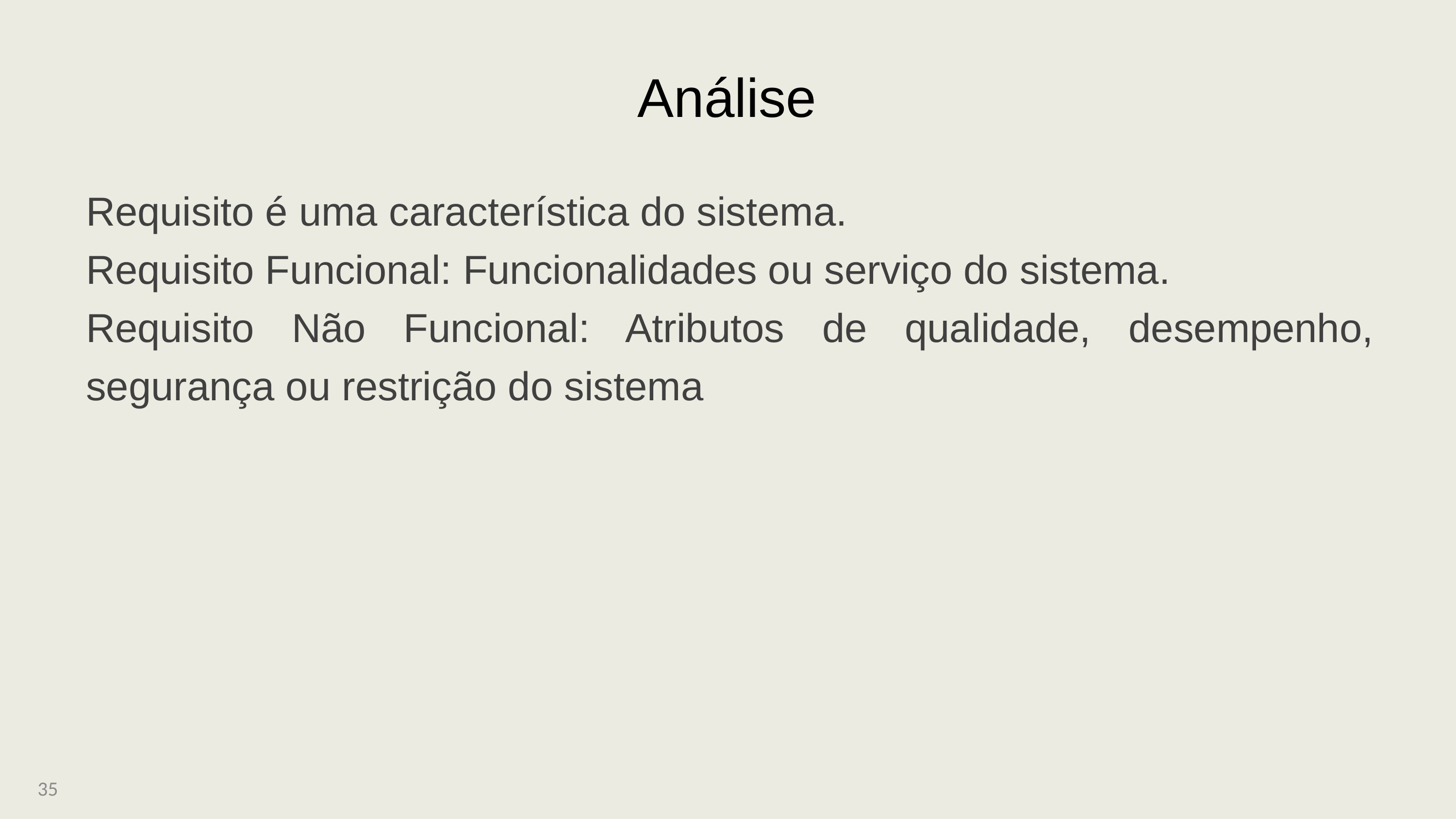

Análise
Requisito é uma característica do sistema.
Requisito Funcional: Funcionalidades ou serviço do sistema.
Requisito Não Funcional: Atributos de qualidade, desempenho, segurança ou restrição do sistema
35